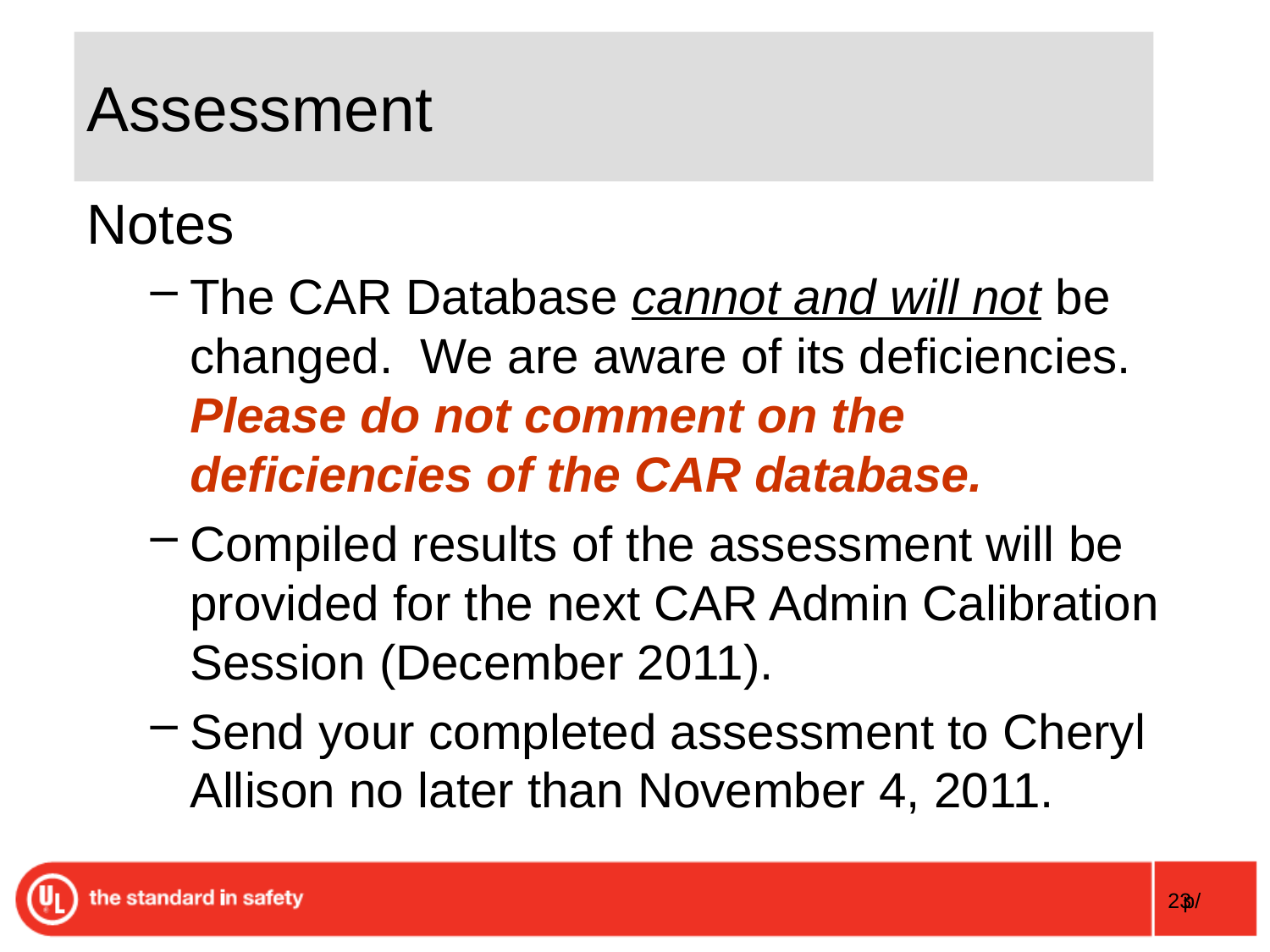

# Assessment
Notes
The CAR Database cannot and will not be changed.  We are aware of its deficiencies.  Please do not comment on the deficiencies of the CAR database.
Compiled results of the assessment will be provided for the next CAR Admin Calibration Session (December 2011).
Send your completed assessment to Cheryl Allison no later than November 4, 2011.